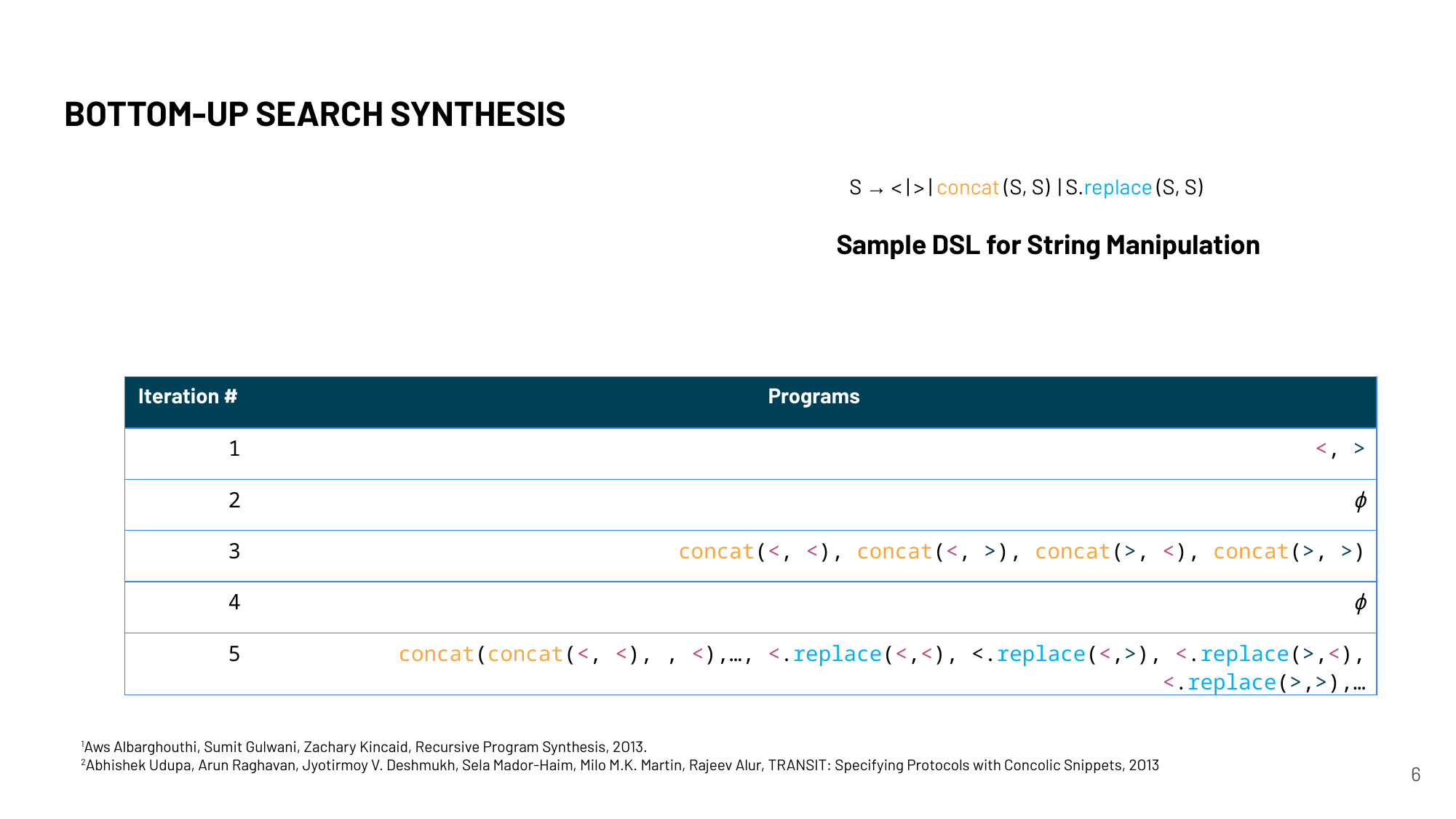

# BOTTOM-UP SEARCH SYNTHESIS
S → < | > | concat (S, S)  | S.replace (S, S)
Sample DSL for String Manipulation
| Iteration # | Programs |
| --- | --- |
| 1 | <, > |
| 2 | ɸ |
| 3 | concat(<, <), concat(<, >), concat(>, <), concat(>, >) |
| 4 | ɸ |
| 5 | concat(concat(<, <), , <),…, <.replace(<,<), <.replace(<,>), <.replace(>,<), <.replace(>,>),… |
1Aws Albarghouthi, Sumit Gulwani, Zachary Kincaid, Recursive Program Synthesis, 2O13.
2Abhishek Udupa, Arun Raghavan, Jyotirmoy V. Deshmukh, Sela Mador-Haim, Milo M.K. Martin, Rajeev Alur, TRANSIT: Specifying Protocols with Concolic Snippets, 2O13
6